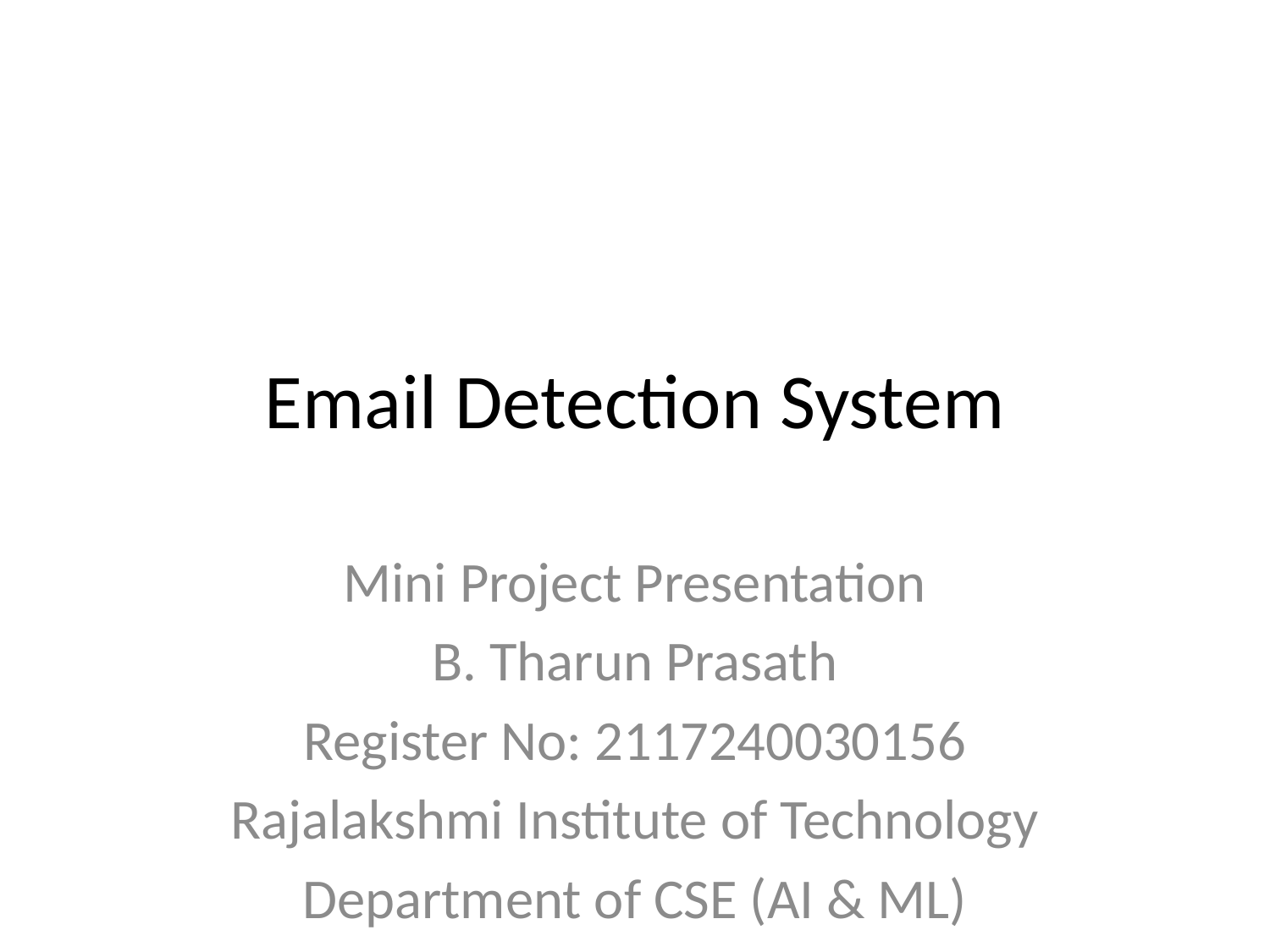

# Email Detection System
Mini Project Presentation
B. Tharun Prasath
Register No: 2117240030156
Rajalakshmi Institute of Technology
Department of CSE (AI & ML)